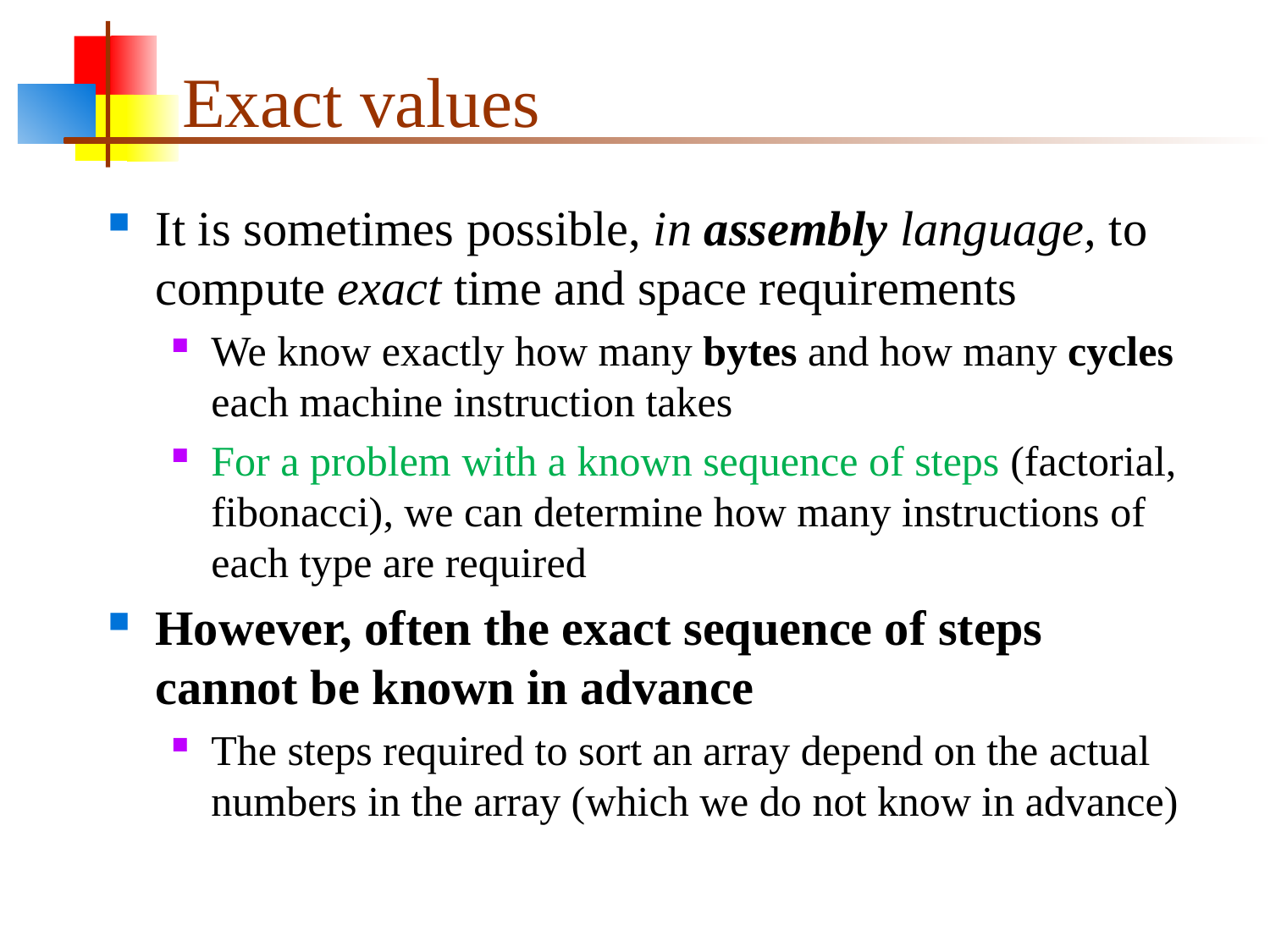

# Exact values
It is sometimes possible, in assembly language, to compute exact time and space requirements
We know exactly how many bytes and how many cycles each machine instruction takes
For a problem with a known sequence of steps (factorial, fibonacci), we can determine how many instructions of each type are required
However, often the exact sequence of steps cannot be known in advance
The steps required to sort an array depend on the actual numbers in the array (which we do not know in advance)